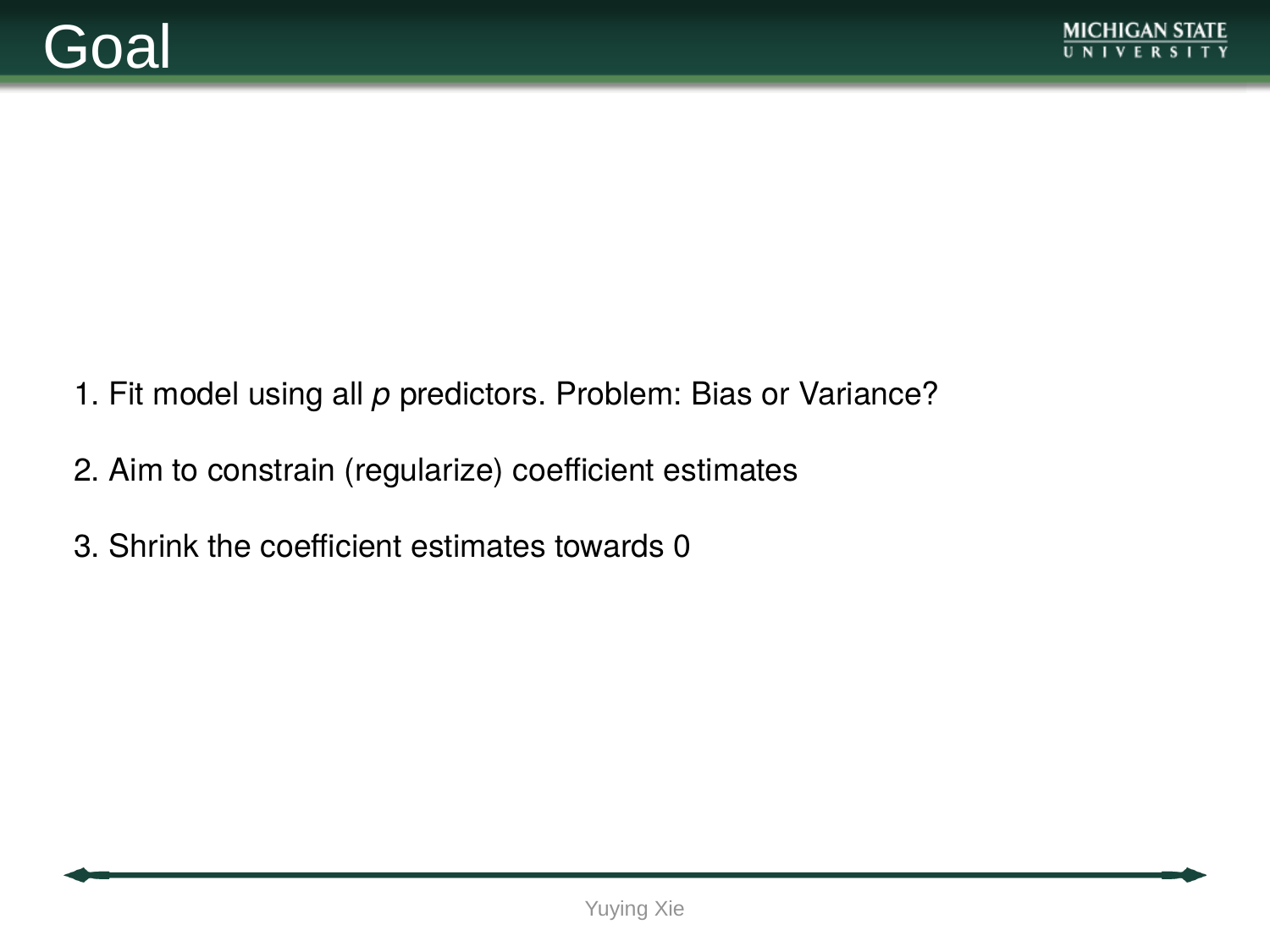

Goal
1. Fit model using all p predictors. Problem: Bias or Variance?

2. Aim to constrain (regularize) coefficient estimates

3. Shrink the coefficient estimates towards 0
Yuying Xie